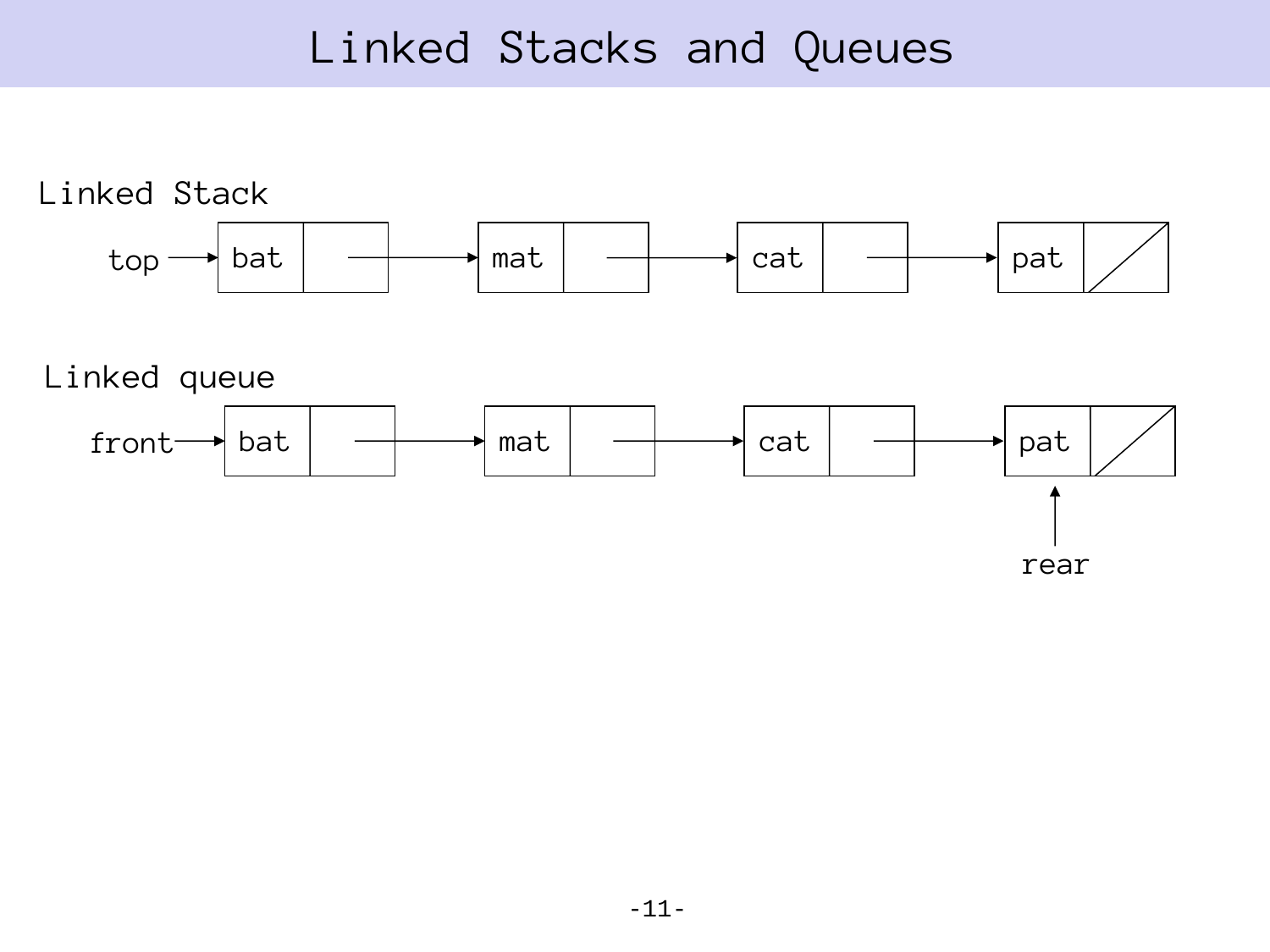

# Linked Stacks and Queues
Linked Stack

bat
mat
cat
pat
top

Linked queue

bat
mat
cat
pat
front

rear
-11-